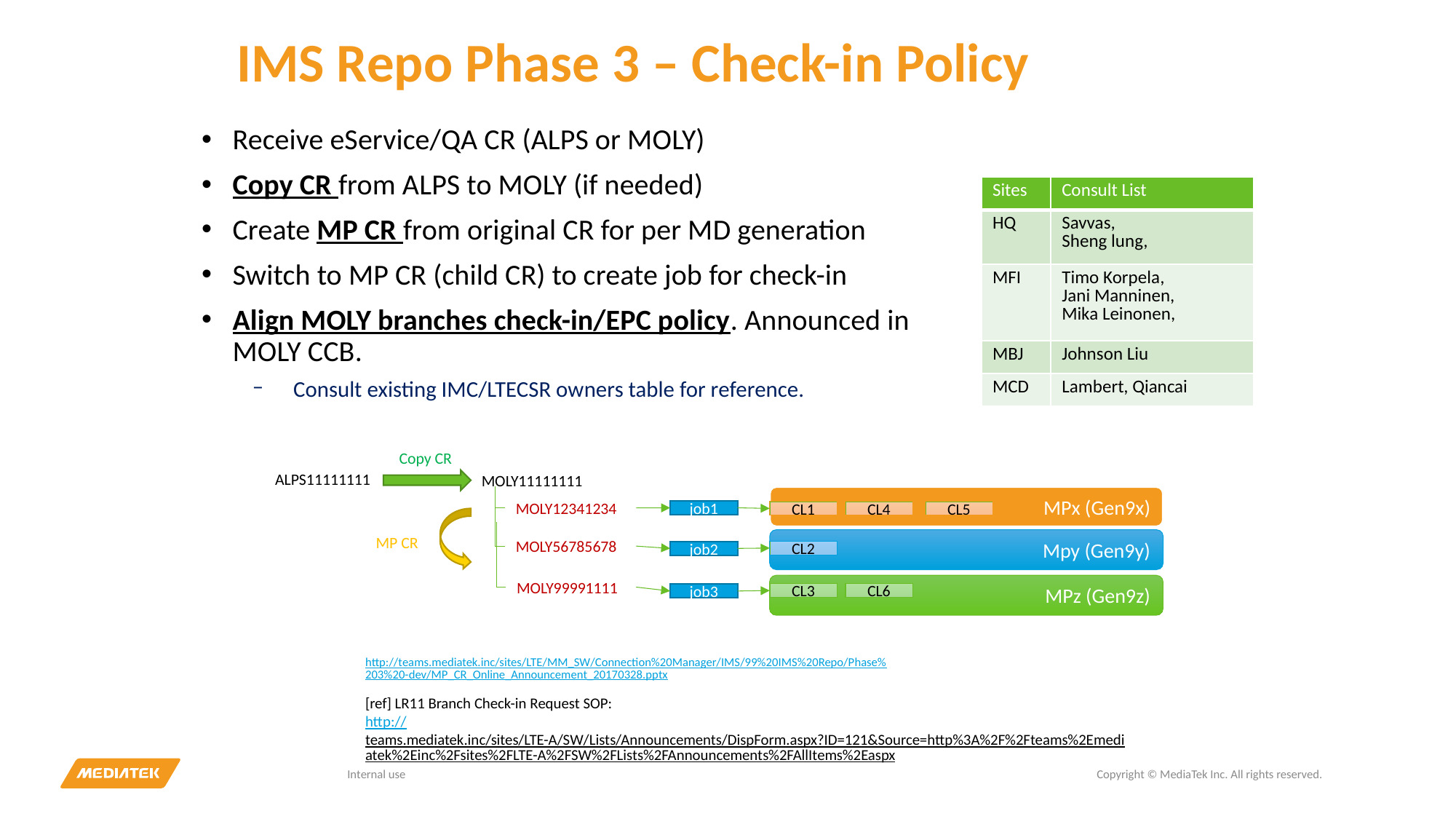

# IMS Repo Phase 3 – Check-in Policy
Receive eService/QA CR (ALPS or MOLY)
Copy CR from ALPS to MOLY (if needed)
Create MP CR from original CR for per MD generation
Switch to MP CR (child CR) to create job for check-in
Align MOLY branches check-in/EPC policy. Announced in MOLY CCB.
Consult existing IMC/LTECSR owners table for reference.
| Sites | Consult List |
| --- | --- |
| HQ | Savvas, Sheng lung, |
| MFI | Timo Korpela, Jani Manninen, Mika Leinonen, |
| MBJ | Johnson Liu |
| MCD | Lambert, Qiancai |
Copy CR
ALPS11111111
MOLY11111111

MPx (Gen9x)
MOLY12341234
job1
CL1
CL4
CL5

Mpy (Gen9y)
MP CR
MOLY56785678
CL2
job2
MPz (Gen9z)
MOLY99991111
CL6
CL3
job3
http://teams.mediatek.inc/sites/LTE/MM_SW/Connection%20Manager/IMS/99%20IMS%20Repo/Phase%203%20-dev/MP_CR_Online_Announcement_20170328.pptx
[ref] LR11 Branch Check-in Request SOP:
http://teams.mediatek.inc/sites/LTE-A/SW/Lists/Announcements/DispForm.aspx?ID=121&Source=http%3A%2F%2Fteams%2Emediatek%2Einc%2Fsites%2FLTE-A%2FSW%2FLists%2FAnnouncements%2FAllItems%2Easpx
Internal use
Copyright © MediaTek Inc. All rights reserved.